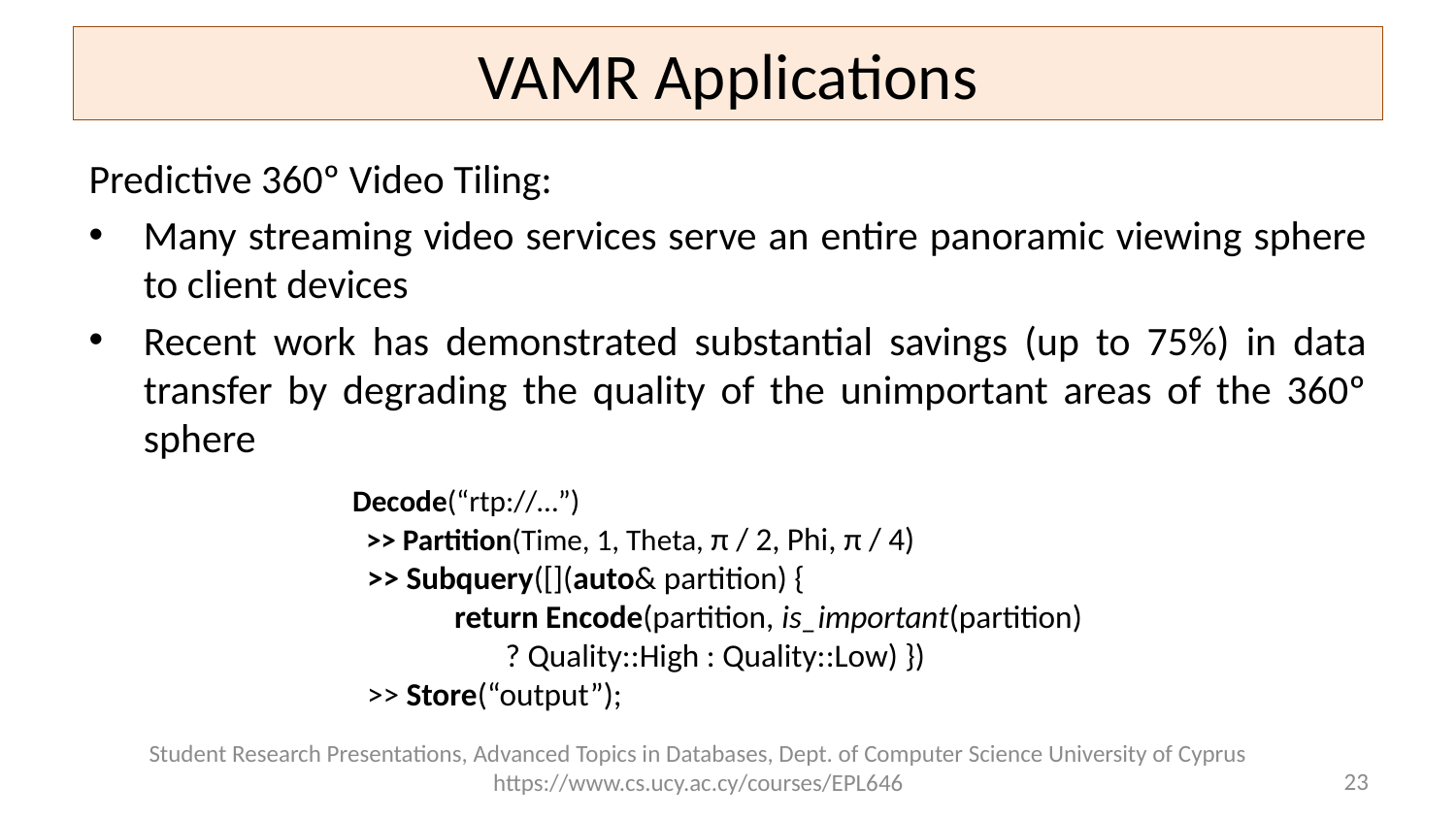

# VAMR Applications
Predictive 360º Video Tiling:
Many streaming video services serve an entire panoramic viewing sphere to client devices
Recent work has demonstrated substantial savings (up to 75%) in data transfer by degrading the quality of the unimportant areas of the 360º sphere

Decode(“rtp://…”)
  >> Partition(Time, 1, Theta, π / 2, Phi, π / 4)
  >> Subquery([](auto& partition) {
              return Encode(partition, is_important(partition)
                     ? Quality::High : Quality::Low) })
  >> Store(“output”);

Student Research Presentations, Advanced Topics in Databases, Dept. of Computer Science University of Cyprus https://www.cs.ucy.ac.cy/courses/EPL646
23